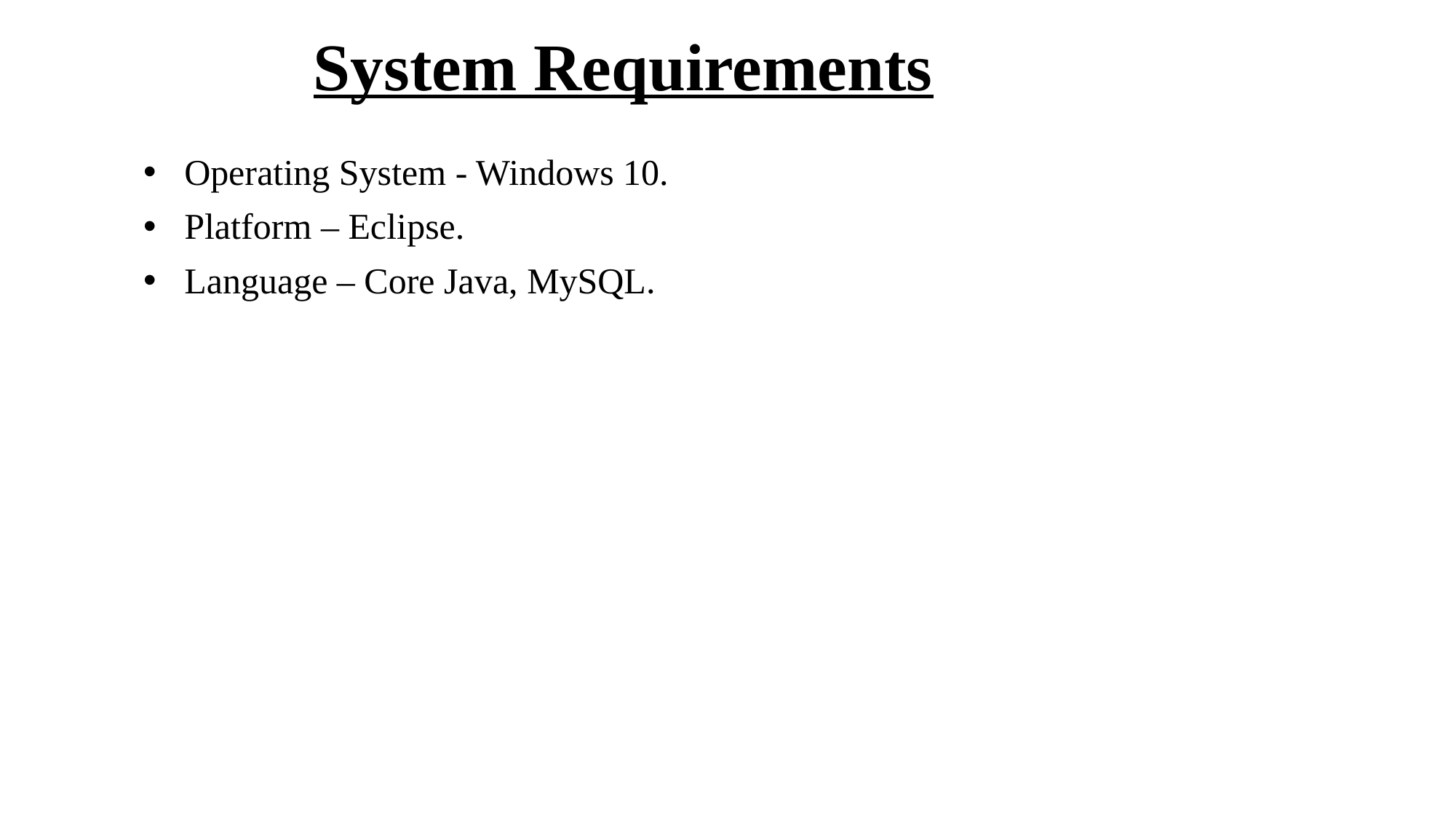

# System Requirements
Operating System - Windows 10.
Platform – Eclipse.
Language – Core Java, MySQL.